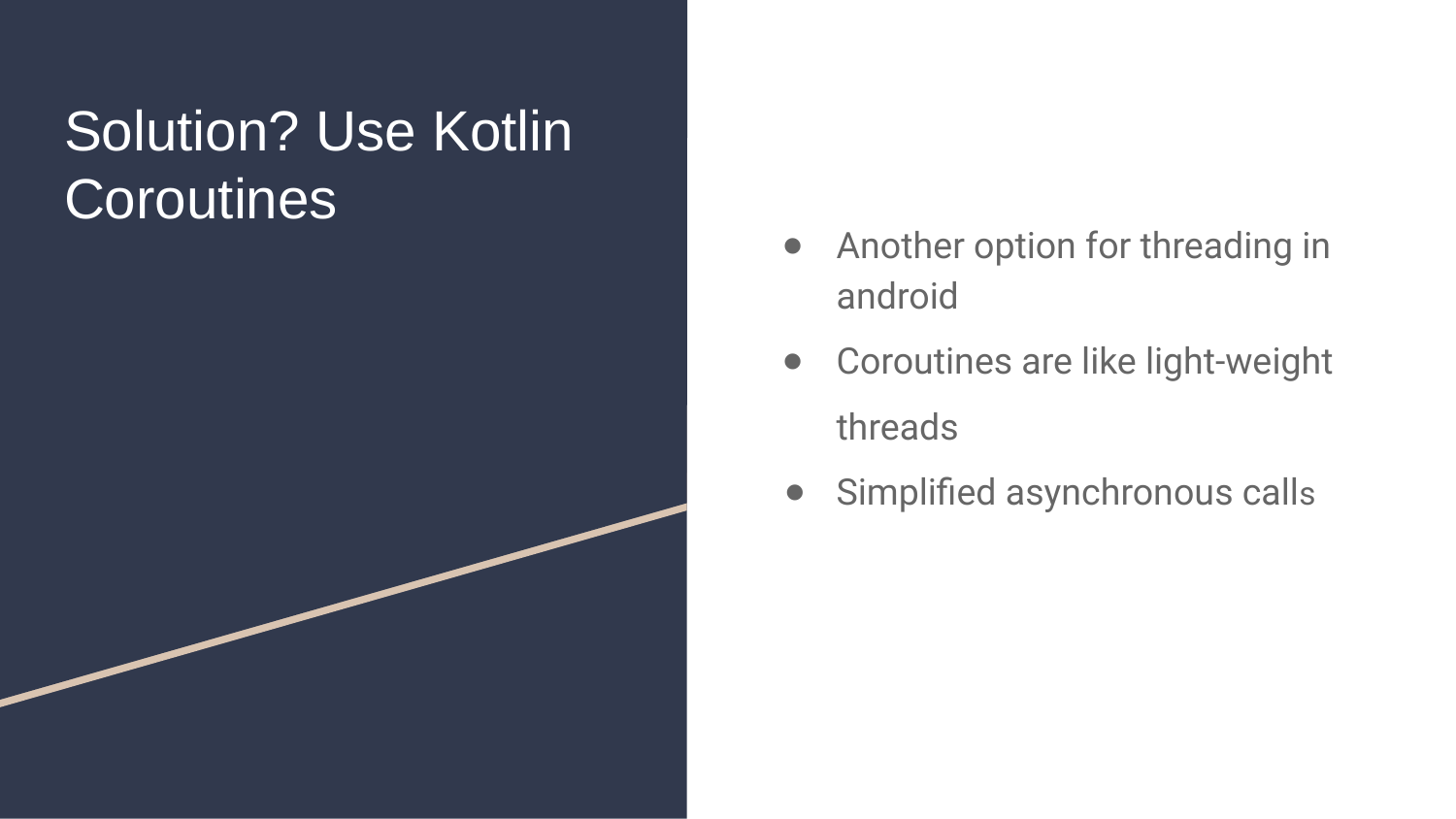

# Solution? Use Kotlin Coroutines
Another option for threading in android
Coroutines are like light-weight threads
Simplified asynchronous calls